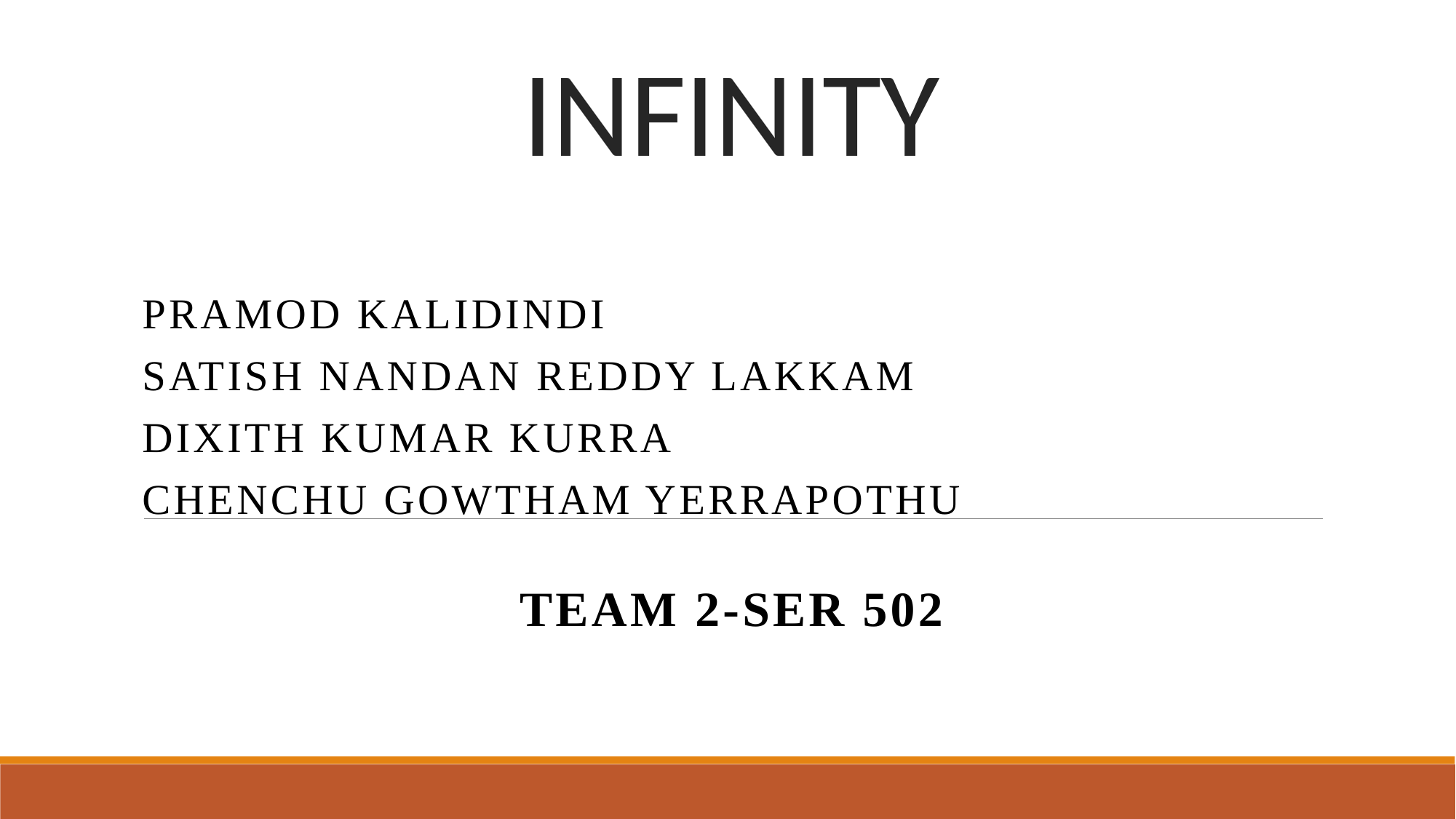

# INFINITY
Pramod kalidindi
Satish nandan reddy lakkam
Dixith kumar kurra
Chenchu Gowtham yerrapothu

Team 2-ser 502